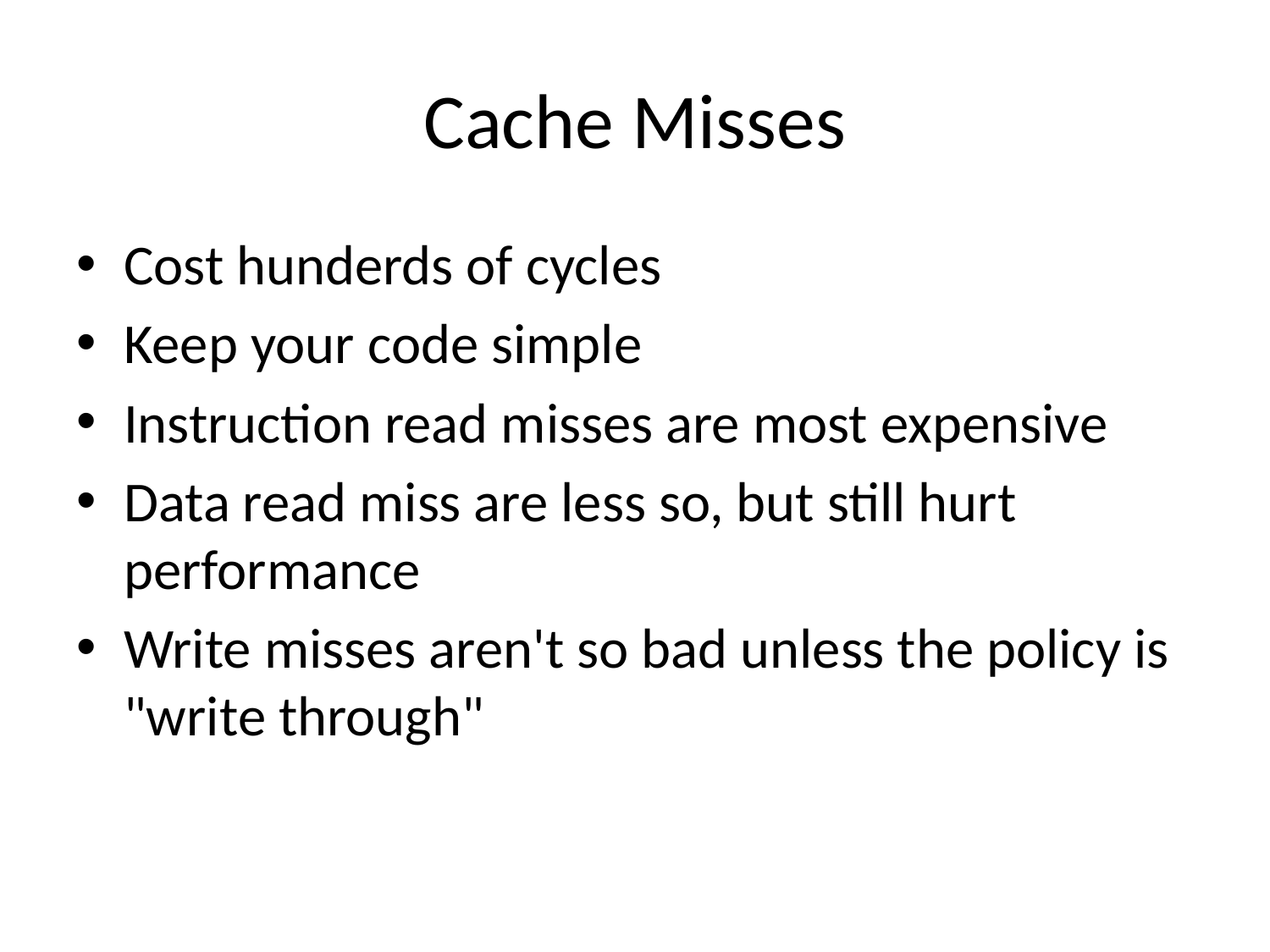

# Cache Misses
Cost hunderds of cycles
Keep your code simple
Instruction read misses are most expensive
Data read miss are less so, but still hurt performance
Write misses aren't so bad unless the policy is "write through"